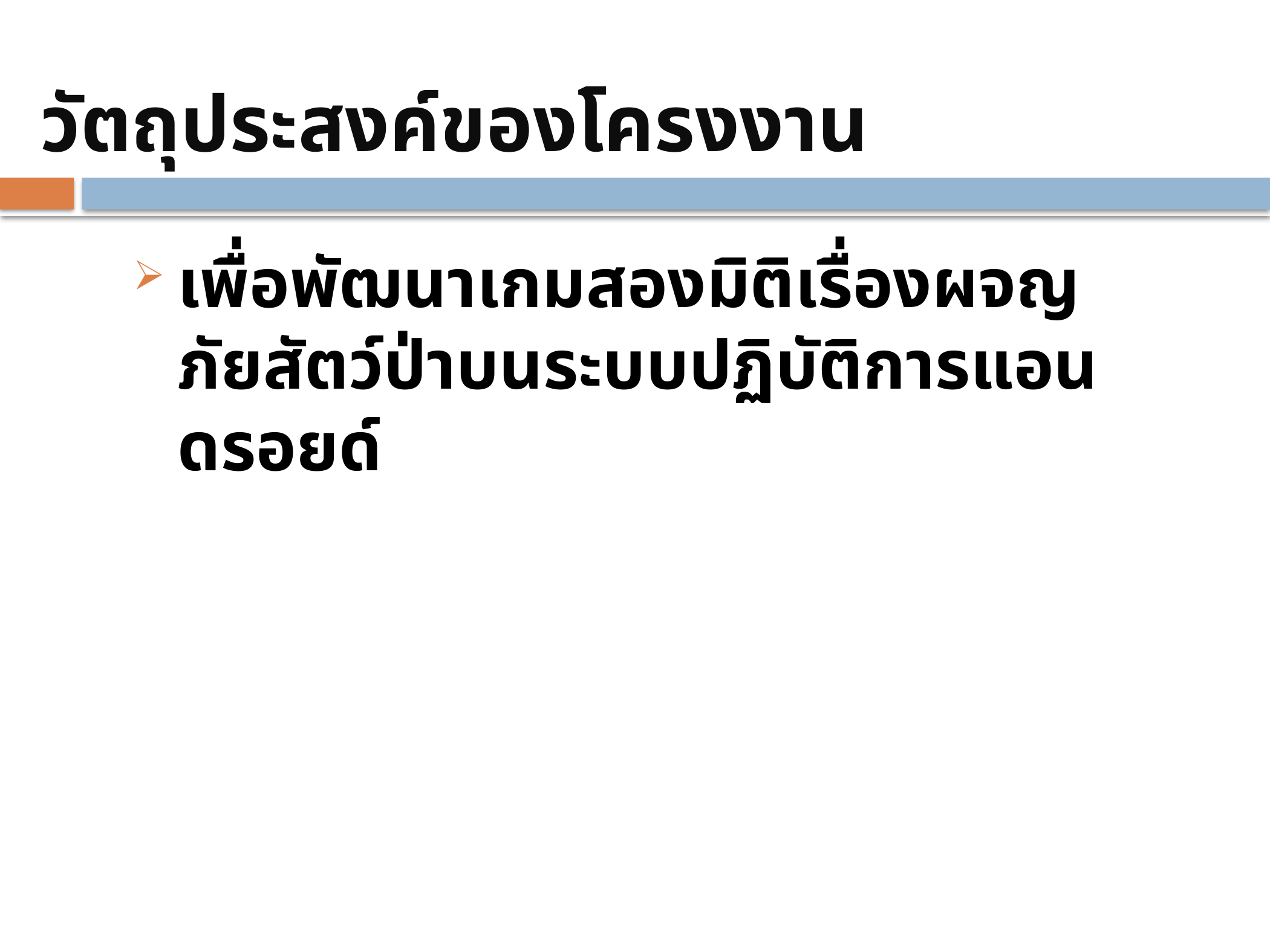

# วัตถุประสงค์ของโครงงาน
เพื่อพัฒนาเกมสองมิติเรื่องผจญภัยสัตว์ป่าบนระบบปฏิบัติการแอนดรอยด์